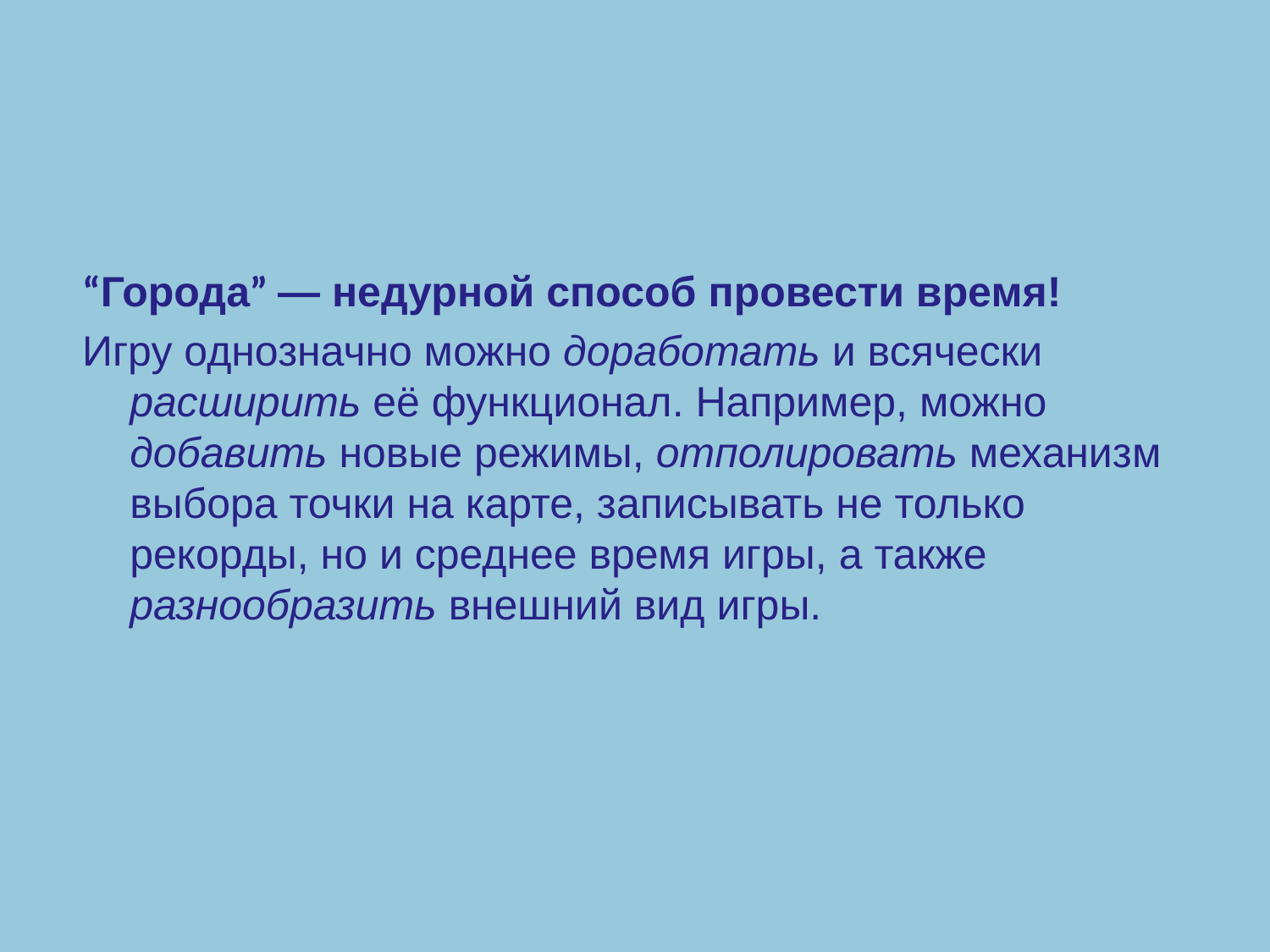

“Города” — недурной способ провести время!
Игру однозначно можно доработать и всячески расширить её функционал. Например, можно добавить новые режимы, отполировать механизм выбора точки на карте, записывать не только рекорды, но и среднее время игры, а также разнообразить внешний вид игры.